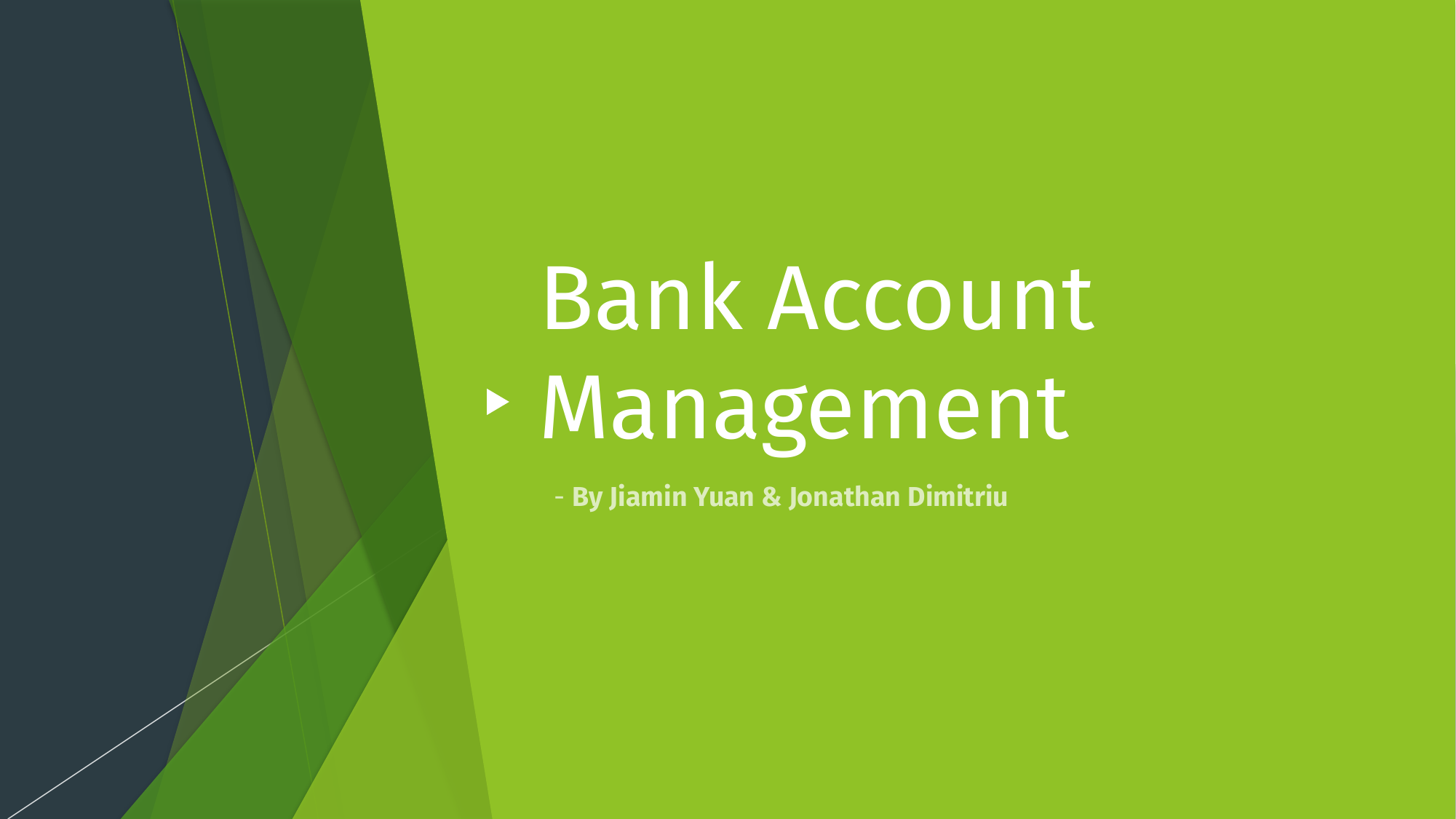

# Bank Account Management

- By Jiamin Yuan & Jonathan Dimitriu